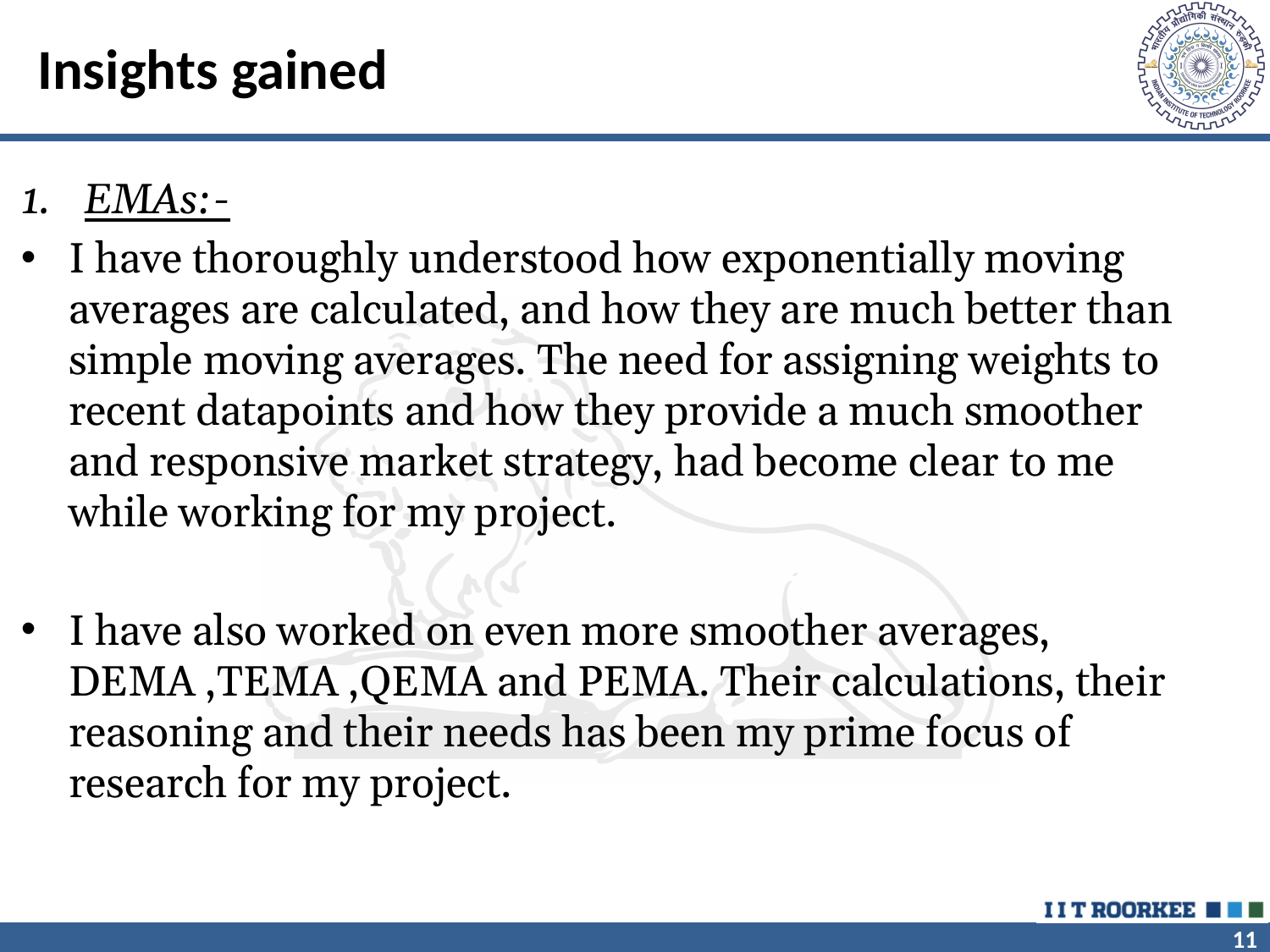

# Insights gained
EMAs:-
I have thoroughly understood how exponentially moving averages are calculated, and how they are much better than simple moving averages. The need for assigning weights to recent datapoints and how they provide a much smoother and responsive market strategy, had become clear to me while working for my project.

I have also worked on even more smoother averages, DEMA ,TEMA ,QEMA and PEMA. Their calculations, their reasoning and their needs has been my prime focus of research for my project.